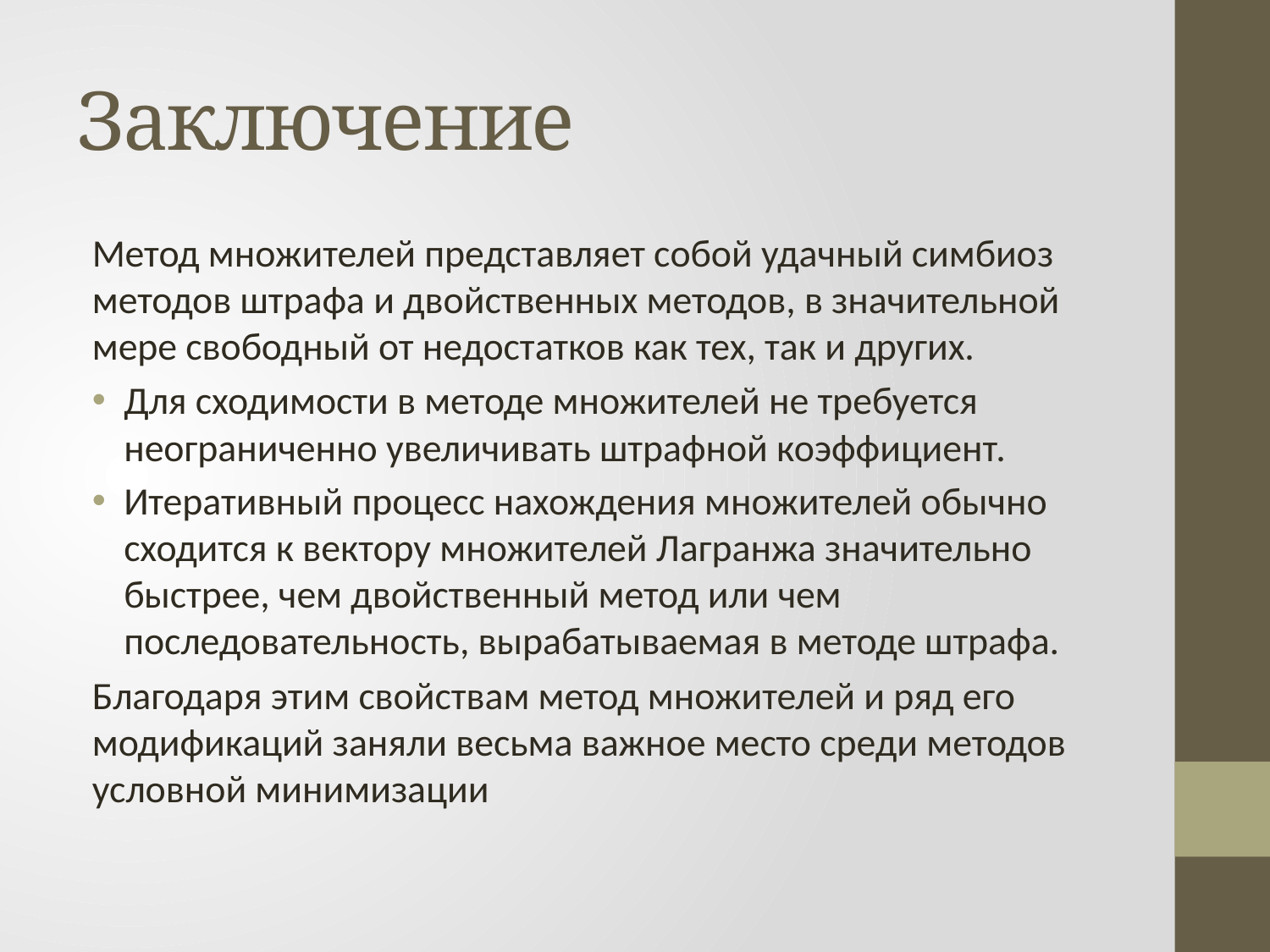

# Заключение
Метод множителей представляет собой удачный симбиоз методов штрафа и двойственных методов, в значительной мере свободный от недостатков как тех, так и других.
Для сходимости в методе множителей не требуется неограниченно увеличивать штрафной коэффициент.
Итеративный процесс нахождения множителей обычно сходится к вектору множителей Лагранжа значительно быстрее, чем двойственный метод или чем последовательность, вырабатываемая в методе штрафа.
Благодаря этим свойствам метод множителей и ряд его модификаций заняли весьма важное место среди методов условной минимизации